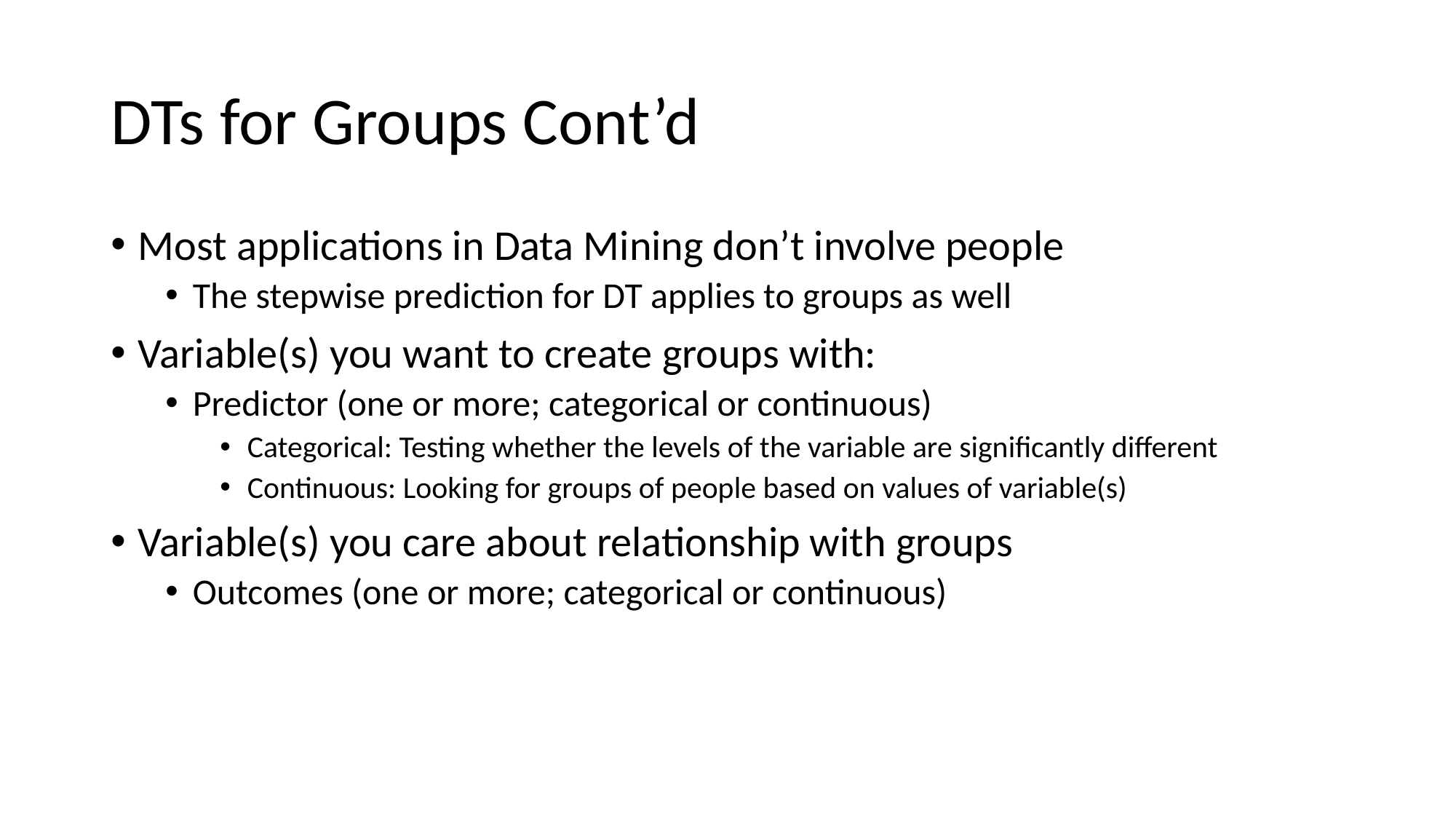

# DTs for Groups Cont’d
Most applications in Data Mining don’t involve people
The stepwise prediction for DT applies to groups as well
Variable(s) you want to create groups with:
Predictor (one or more; categorical or continuous)
Categorical: Testing whether the levels of the variable are significantly different
Continuous: Looking for groups of people based on values of variable(s)
Variable(s) you care about relationship with groups
Outcomes (one or more; categorical or continuous)